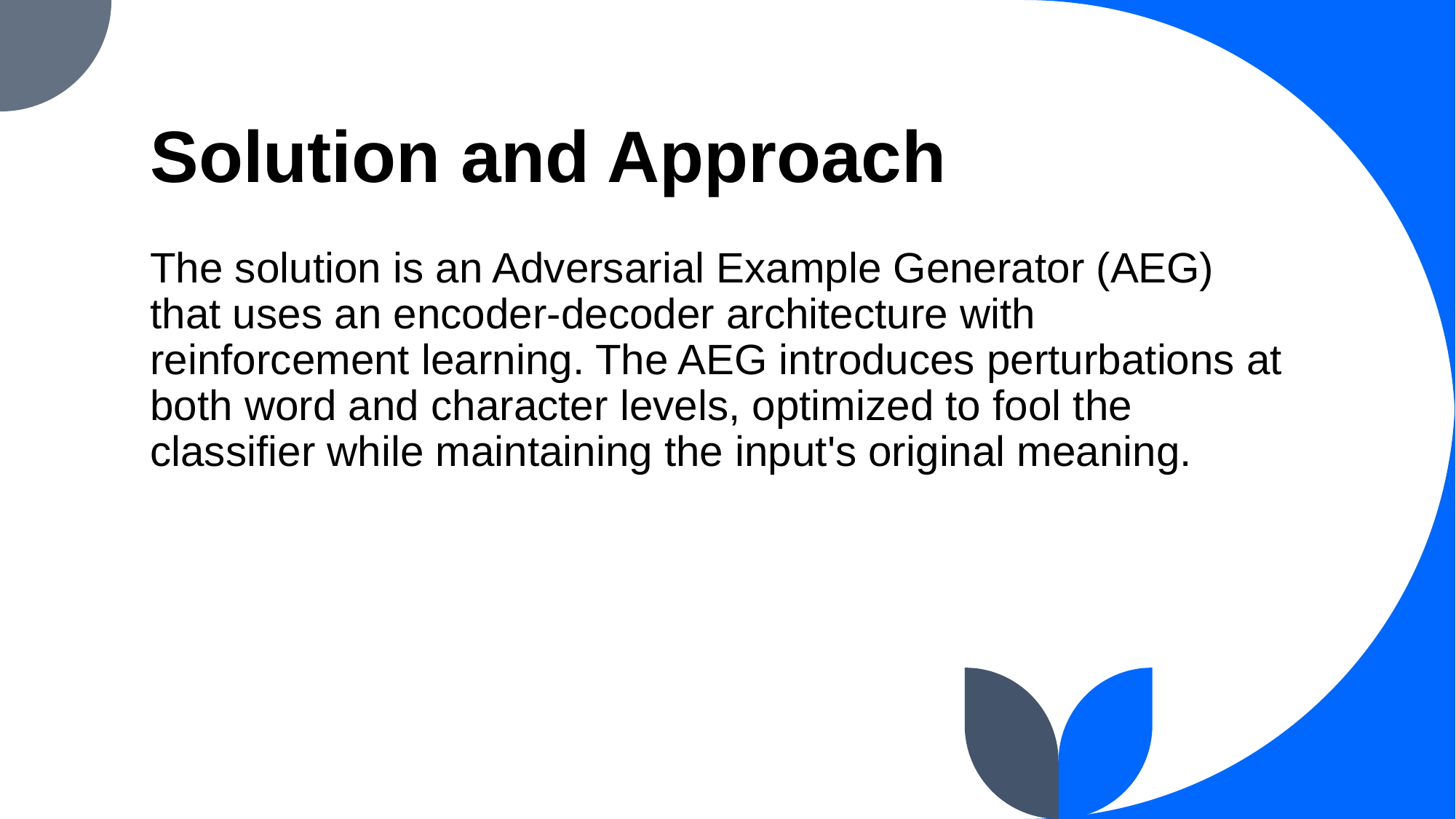

# Solution and Approach
The solution is an Adversarial Example Generator (AEG) that uses an encoder-decoder architecture with reinforcement learning. The AEG introduces perturbations at both word and character levels, optimized to fool the classifier while maintaining the input's original meaning.